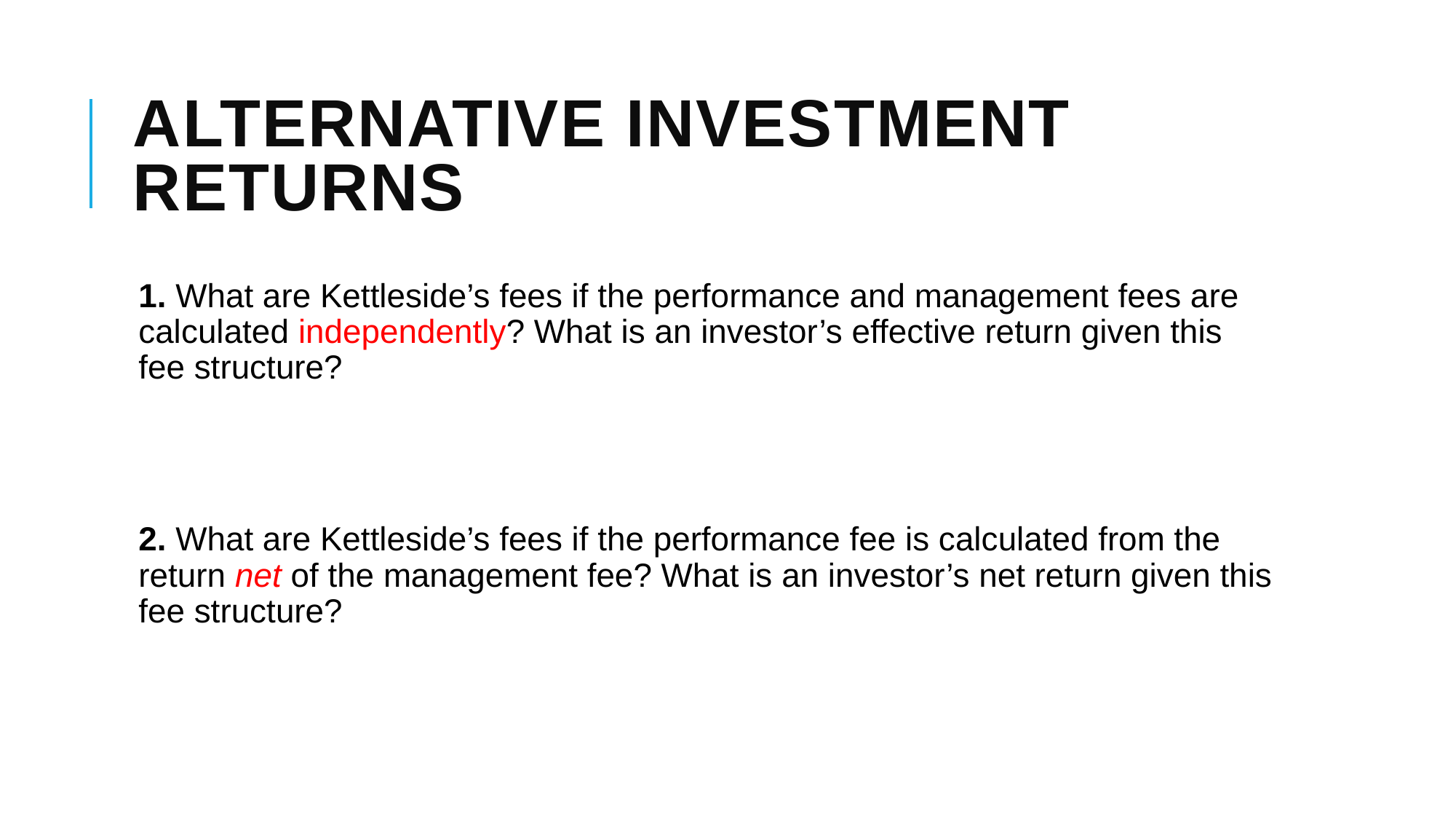

# ALTERNATIVE INVESTMENT RETURNS
1. What are Kettleside’s fees if the performance and management fees are calculated independently? What is an investor’s effective return given this fee structure?

2. What are Kettleside’s fees if the performance fee is calculated from the return net of the management fee? What is an investor’s net return given this fee structure?